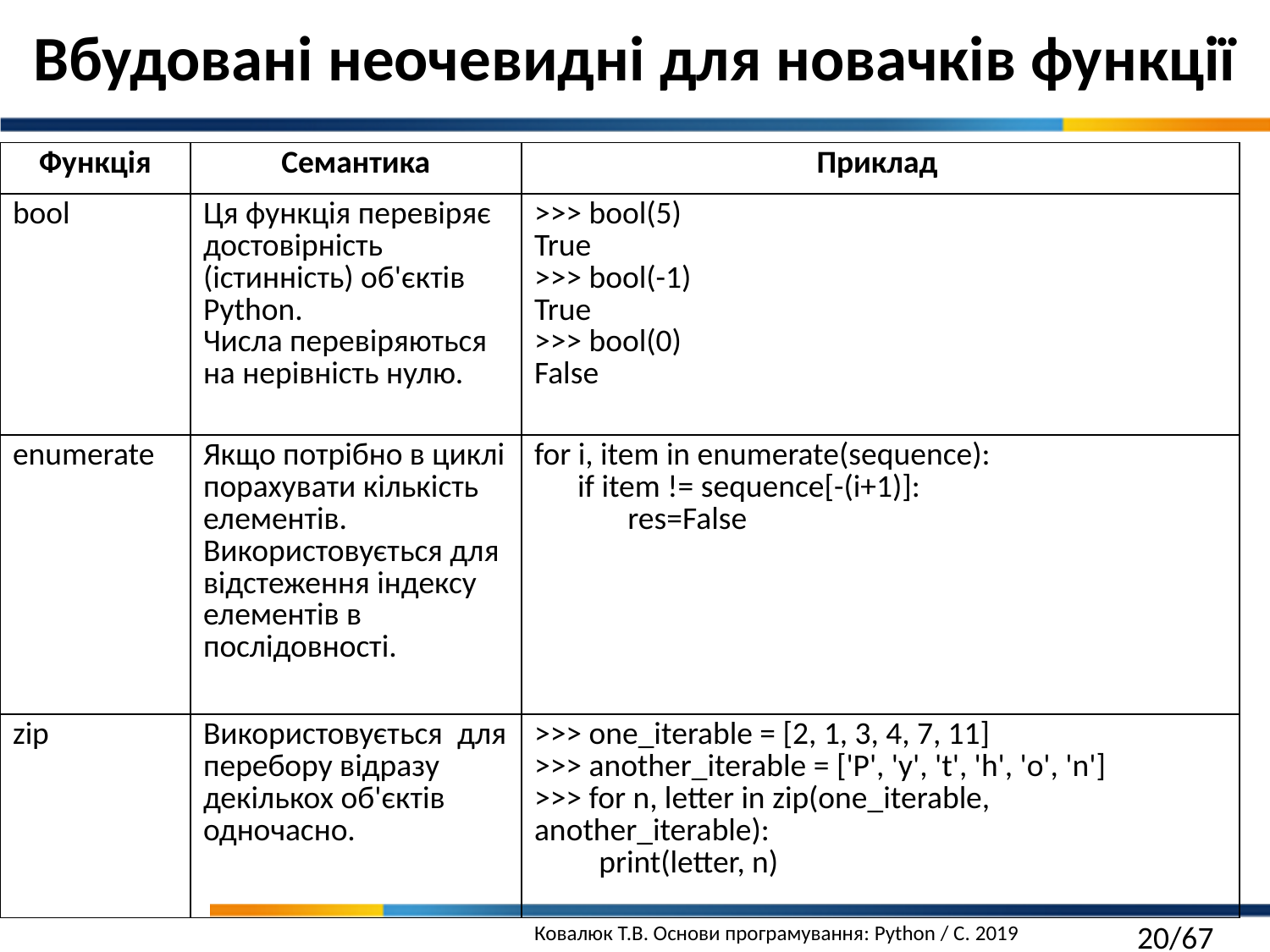

Вбудовані неочевидні для новачків функції
| Функція | Семантика | Приклад |
| --- | --- | --- |
| bool | Ця функція перевіряє достовірність (істинність) об'єктів Python. Числа перевіряються на нерівність нулю. | >>> bool(5) True >>> bool(-1) True >>> bool(0) False |
| enumerate | Якщо потрібно в циклі порахувати кількість елементів. Використовується для відстеження індексу елементів в послідовності. | for i, item in enumerate(sequence): if item != sequence[-(i+1)]: res=False |
| zip | Використовується для перебору відразу декількох об'єктів одночасно. | >>> one\_iterable = [2, 1, 3, 4, 7, 11] >>> another\_iterable = ['P', 'y', 't', 'h', 'o', 'n'] >>> for n, letter in zip(one\_iterable, another\_iterable): print(letter, n) |